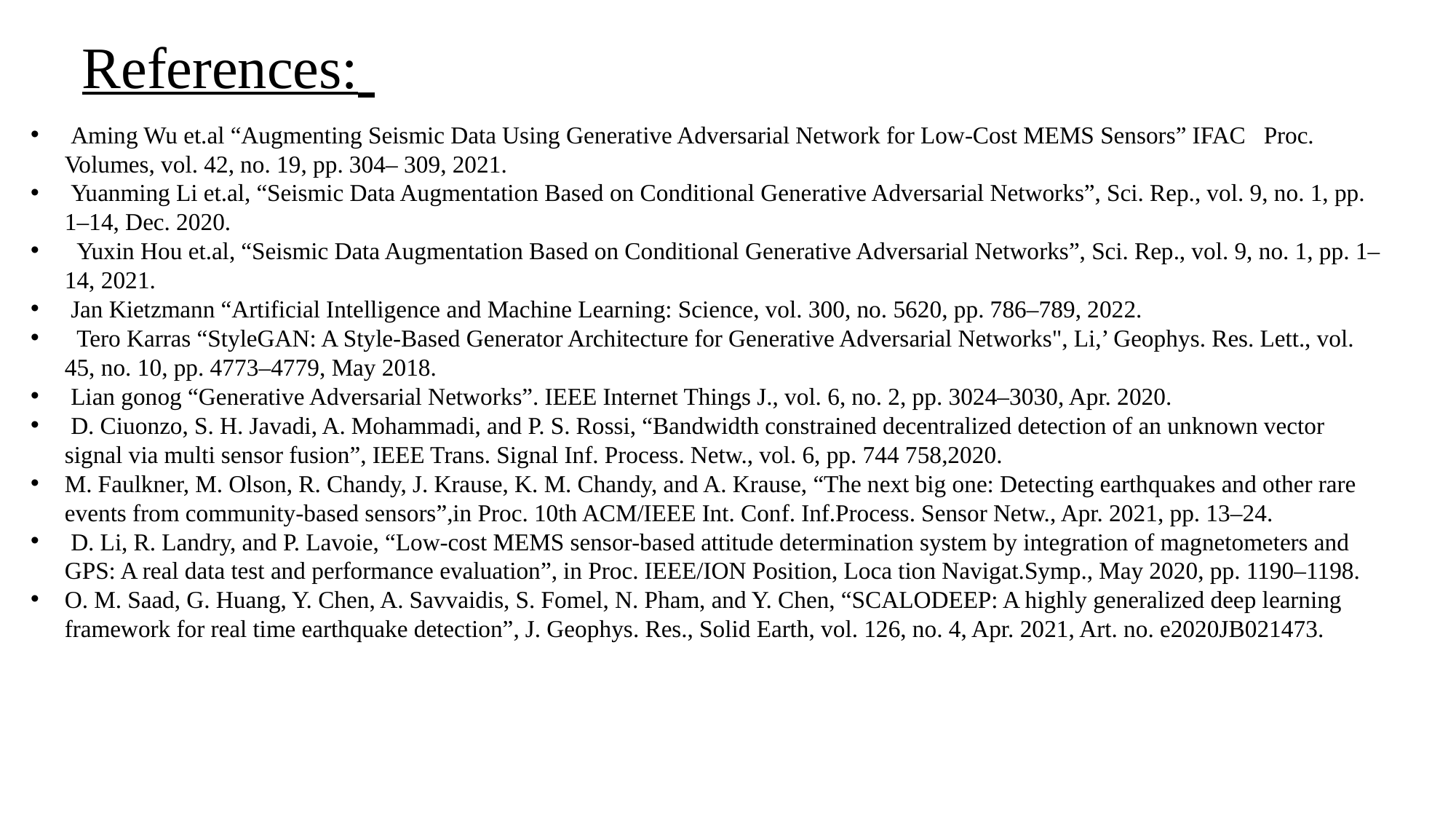

# References:
 Aming Wu et.al “Augmenting Seismic Data Using Generative Adversarial Network for Low-Cost MEMS Sensors” IFAC   Proc. Volumes, vol. 42, no. 19, pp. 304– 309, 2021.
 Yuanming Li et.al, “Seismic Data Augmentation Based on Conditional Generative Adversarial Networks”, Sci. Rep., vol. 9, no. 1, pp. 1–14, Dec. 2020.
  Yuxin Hou et.al, “Seismic Data Augmentation Based on Conditional Generative Adversarial Networks”, Sci. Rep., vol. 9, no. 1, pp. 1–14, 2021.
 Jan Kietzmann “Artificial Intelligence and Machine Learning: Science, vol. 300, no. 5620, pp. 786–789, 2022.
  Tero Karras “StyleGAN: A Style-Based Generator Architecture for Generative Adversarial Networks", Li,’ Geophys. Res. Lett., vol. 45, no. 10, pp. 4773–4779, May 2018.
 Lian gonog “Generative Adversarial Networks”. IEEE Internet Things J., vol. 6, no. 2, pp. 3024–3030, Apr. 2020.
 D. Ciuonzo, S. H. Javadi, A. Mohammadi, and P. S. Rossi, “Bandwidth constrained decentralized detection of an unknown vector signal via multi sensor fusion”, IEEE Trans. Signal Inf. Process. Netw., vol. 6, pp. 744 758,2020.
M. Faulkner, M. Olson, R. Chandy, J. Krause, K. M. Chandy, and A. Krause, “The next big one: Detecting earthquakes and other rare events from community-based sensors”,in Proc. 10th ACM/IEEE Int. Conf. Inf.Process. Sensor Netw., Apr. 2021, pp. 13–24.
 D. Li, R. Landry, and P. Lavoie, “Low-cost MEMS sensor-based attitude determination system by integration of magnetometers and GPS: A real data test and performance evaluation”, in Proc. IEEE/ION Position, Loca tion Navigat.Symp., May 2020, pp. 1190–1198.
O. M. Saad, G. Huang, Y. Chen, A. Savvaidis, S. Fomel, N. Pham, and Y. Chen, “SCALODEEP: A highly generalized deep learning framework for real time earthquake detection”, J. Geophys. Res., Solid Earth, vol. 126, no. 4, Apr. 2021, Art. no. e2020JB021473.